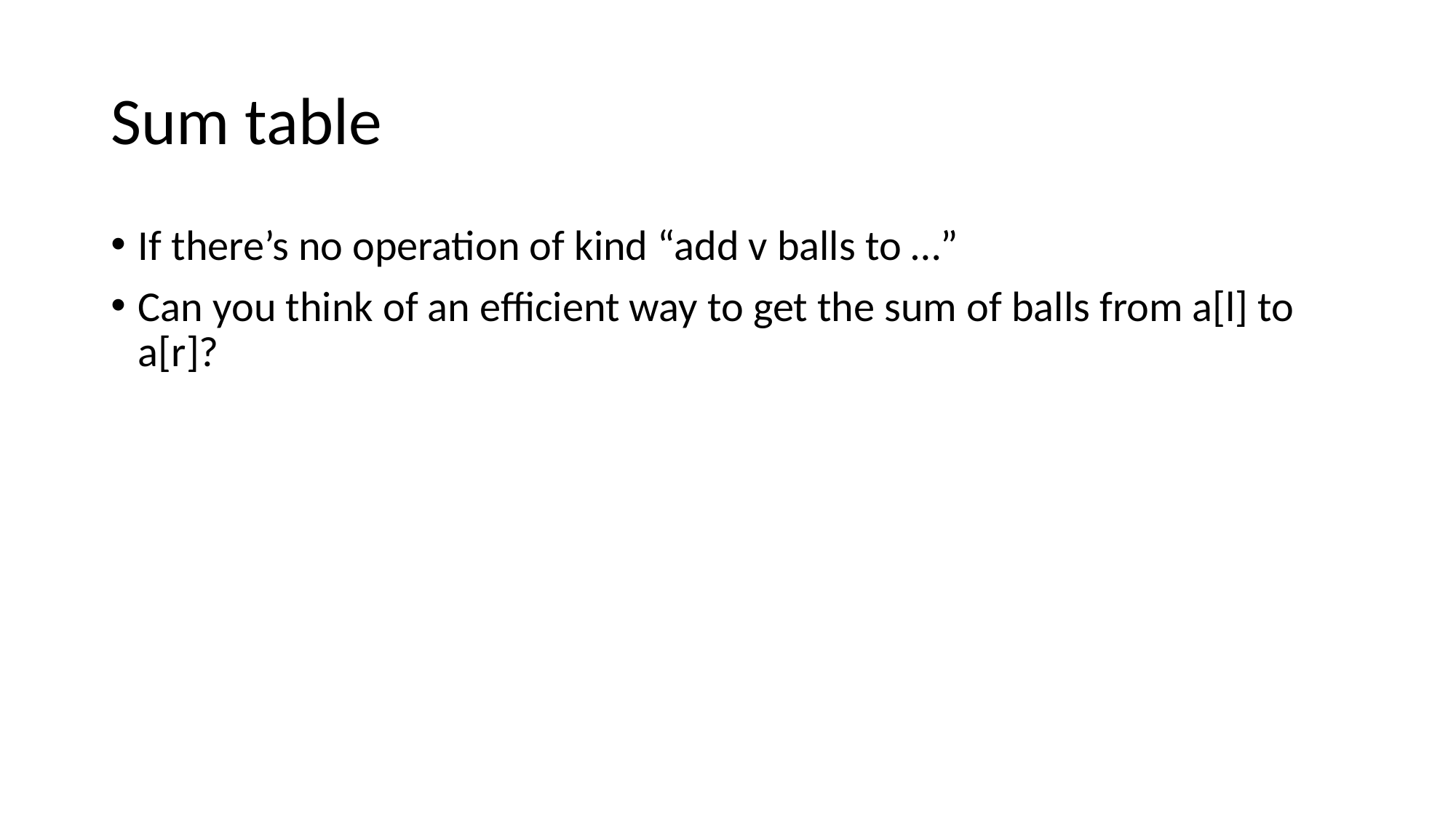

# Sum table
If there’s no operation of kind “add v balls to …”
Can you think of an efficient way to get the sum of balls from a[l] to a[r]?